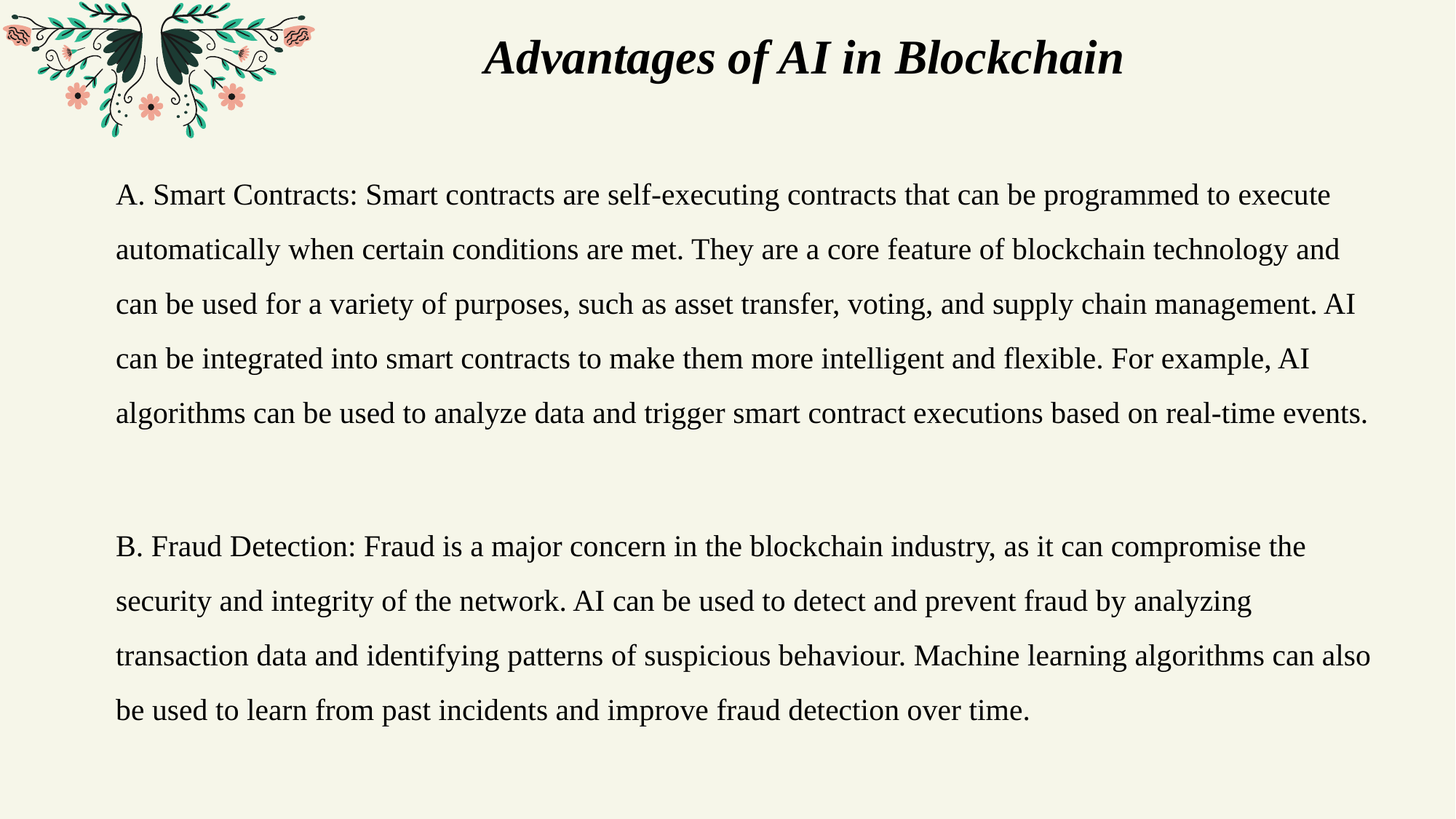

Advantages of AI in Blockchain
A. Smart Contracts: Smart contracts are self-executing contracts that can be programmed to execute automatically when certain conditions are met. They are a core feature of blockchain technology and can be used for a variety of purposes, such as asset transfer, voting, and supply chain management. AI can be integrated into smart contracts to make them more intelligent and flexible. For example, AI algorithms can be used to analyze data and trigger smart contract executions based on real-time events.

B. Fraud Detection: Fraud is a major concern in the blockchain industry, as it can compromise the security and integrity of the network. AI can be used to detect and prevent fraud by analyzing transaction data and identifying patterns of suspicious behaviour. Machine learning algorithms can also be used to learn from past incidents and improve fraud detection over time.